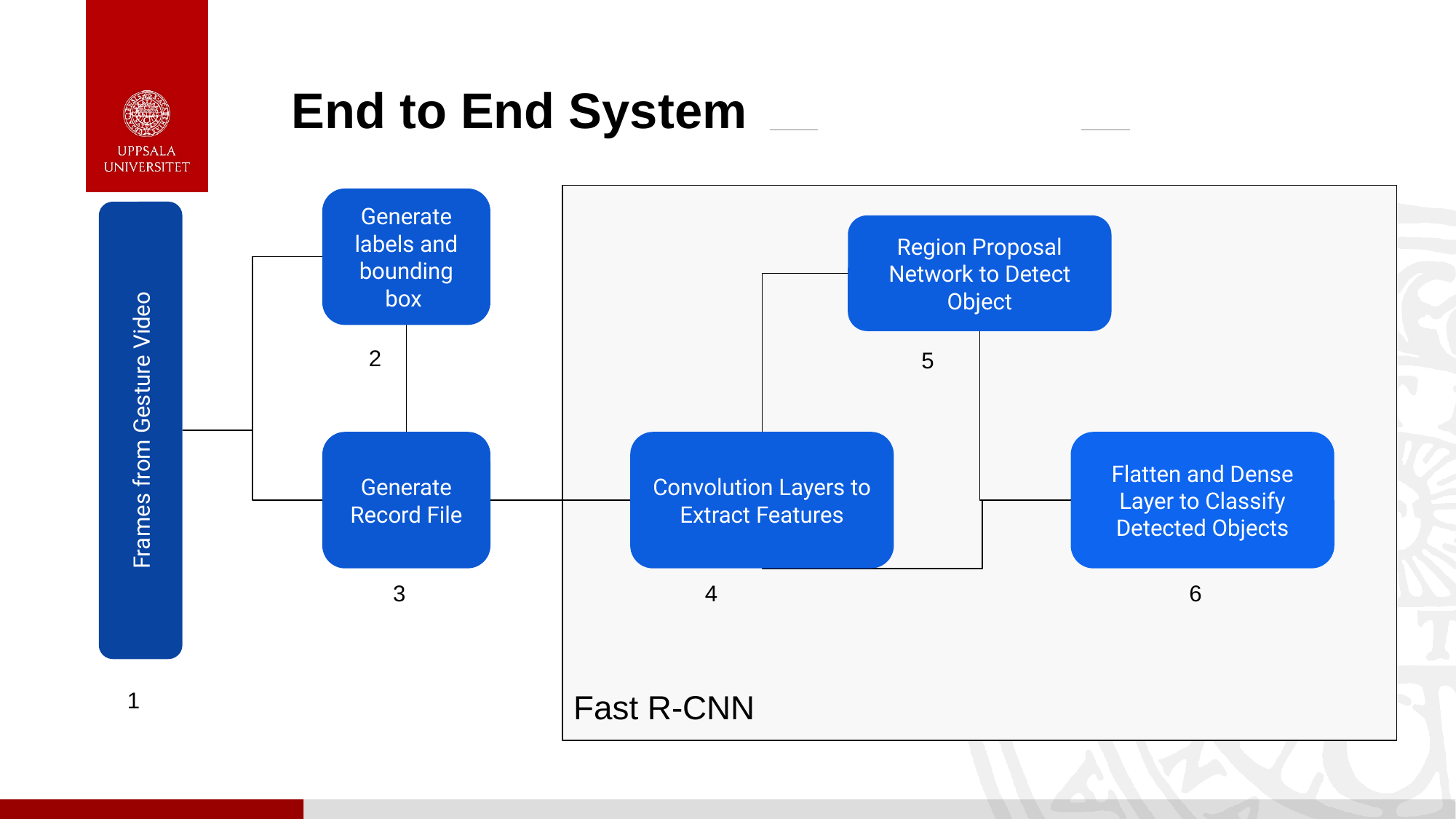

# End to End System

Generate labels and bounding box
Region Proposal Network to Detect Object
2
5
Frames from Gesture Video
Flatten and Dense Layer to Classify Detected Objects
Convolution Layers to Extract Features
Generate Record File
3
4
6
1
Fast R-CNN